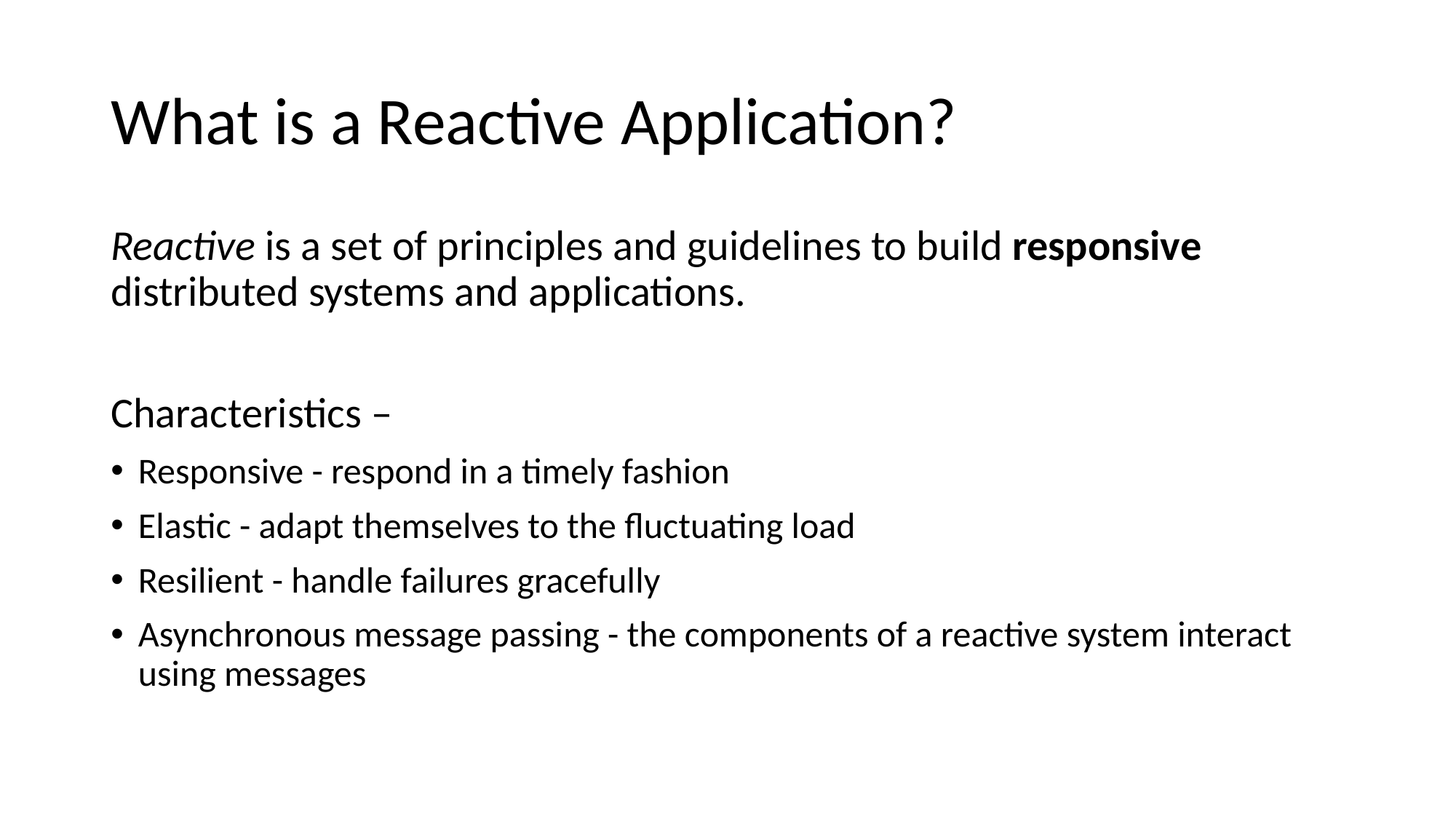

# What is a Reactive Application?
Reactive is a set of principles and guidelines to build responsive distributed systems and applications.

Characteristics –
Responsive - respond in a timely fashion
Elastic - adapt themselves to the fluctuating load
Resilient - handle failures gracefully
Asynchronous message passing - the components of a reactive system interact using messages